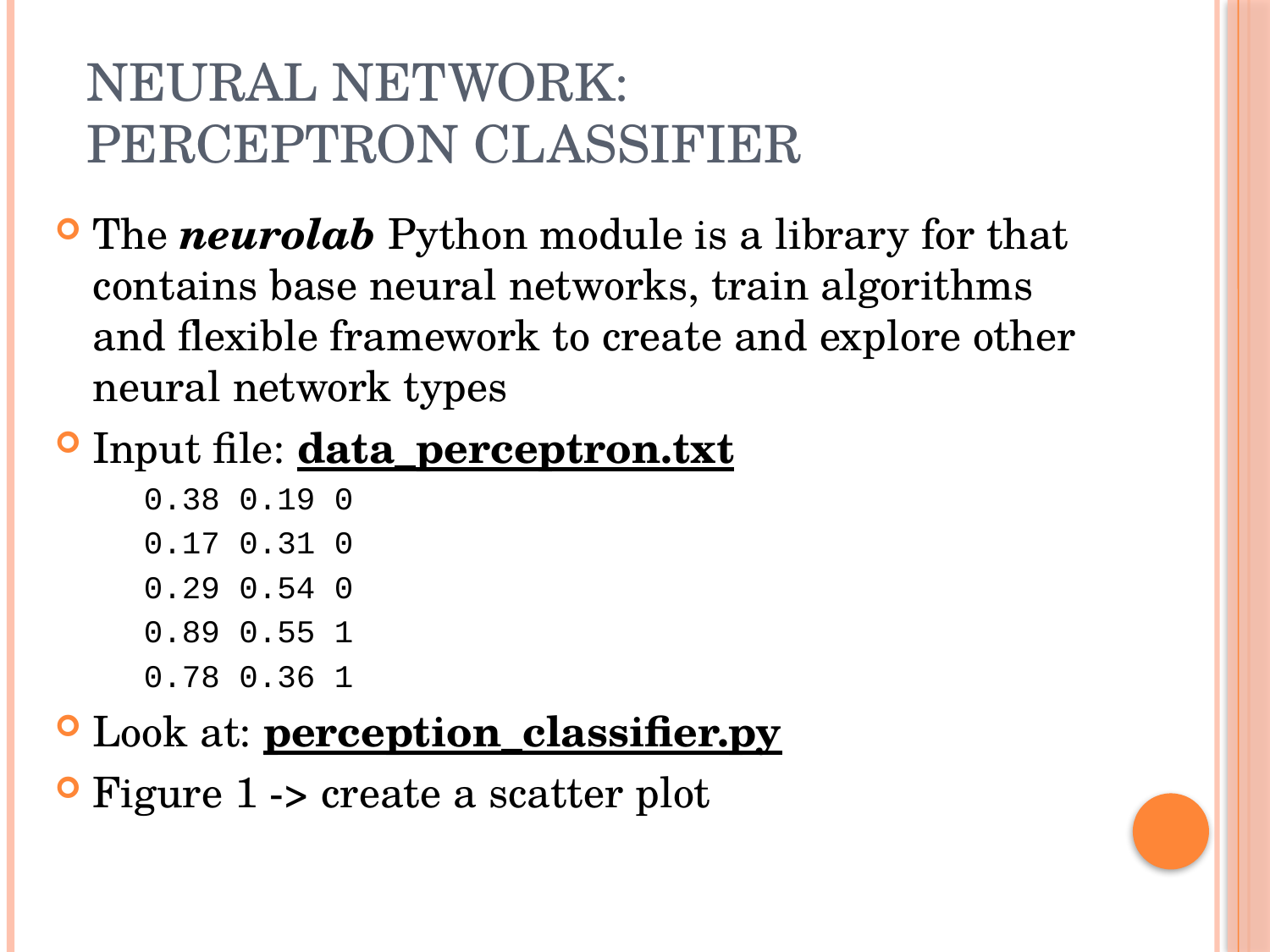

# Neural Network: Perceptron Classifier
The neurolab Python module is a library for that contains base neural networks, train algorithms and flexible framework to create and explore other neural network types
Input file: data_perceptron.txt
0.38 0.19 0
0.17 0.31 0
0.29 0.54 0
0.89 0.55 1
0.78 0.36 1
Look at: perception_classifier.py
Figure 1 -> create a scatter plot